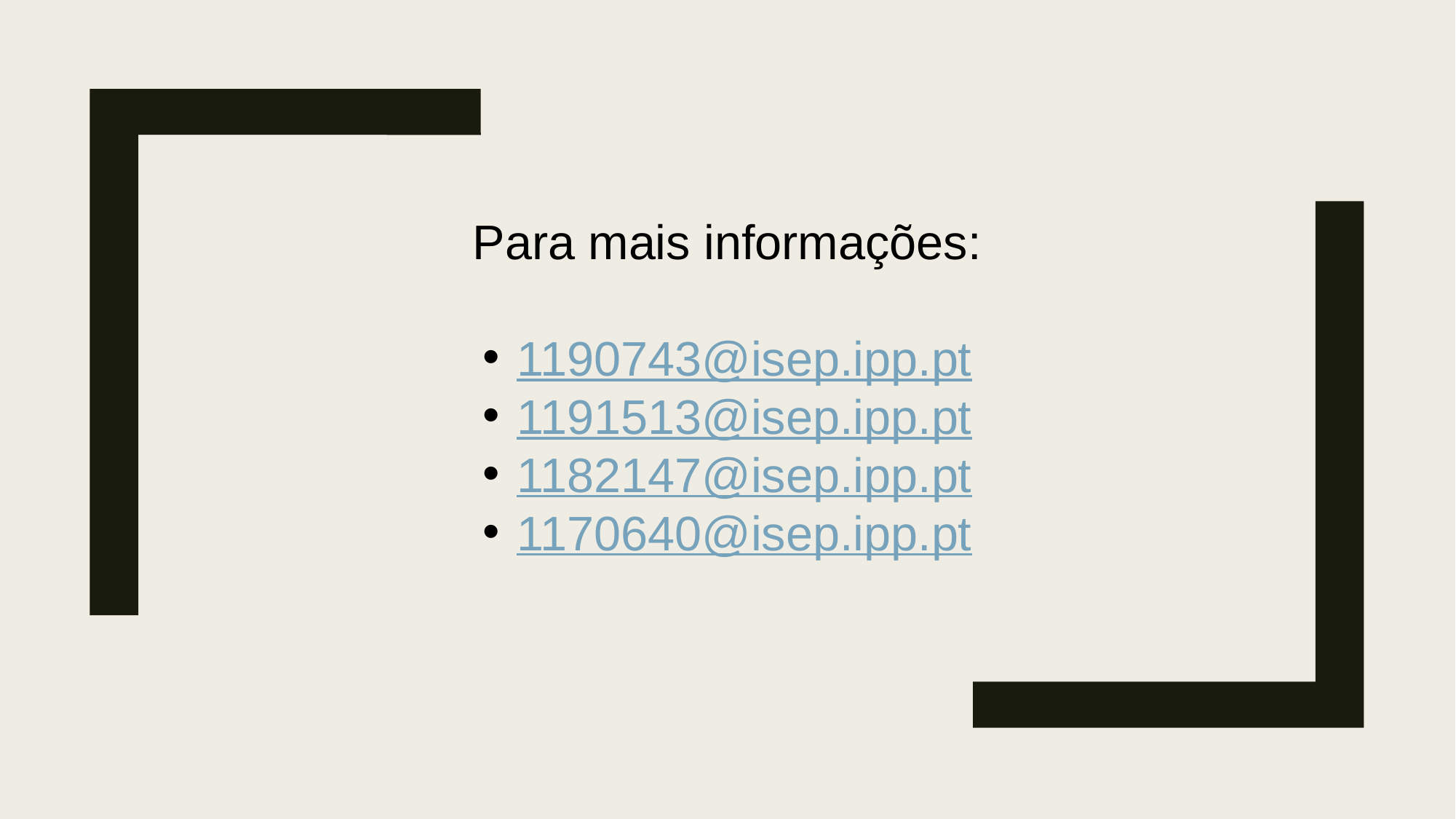

Para mais informações:

1190743@isep.ipp.pt
1191513@isep.ipp.pt
1182147@isep.ipp.pt
1170640@isep.ipp.pt